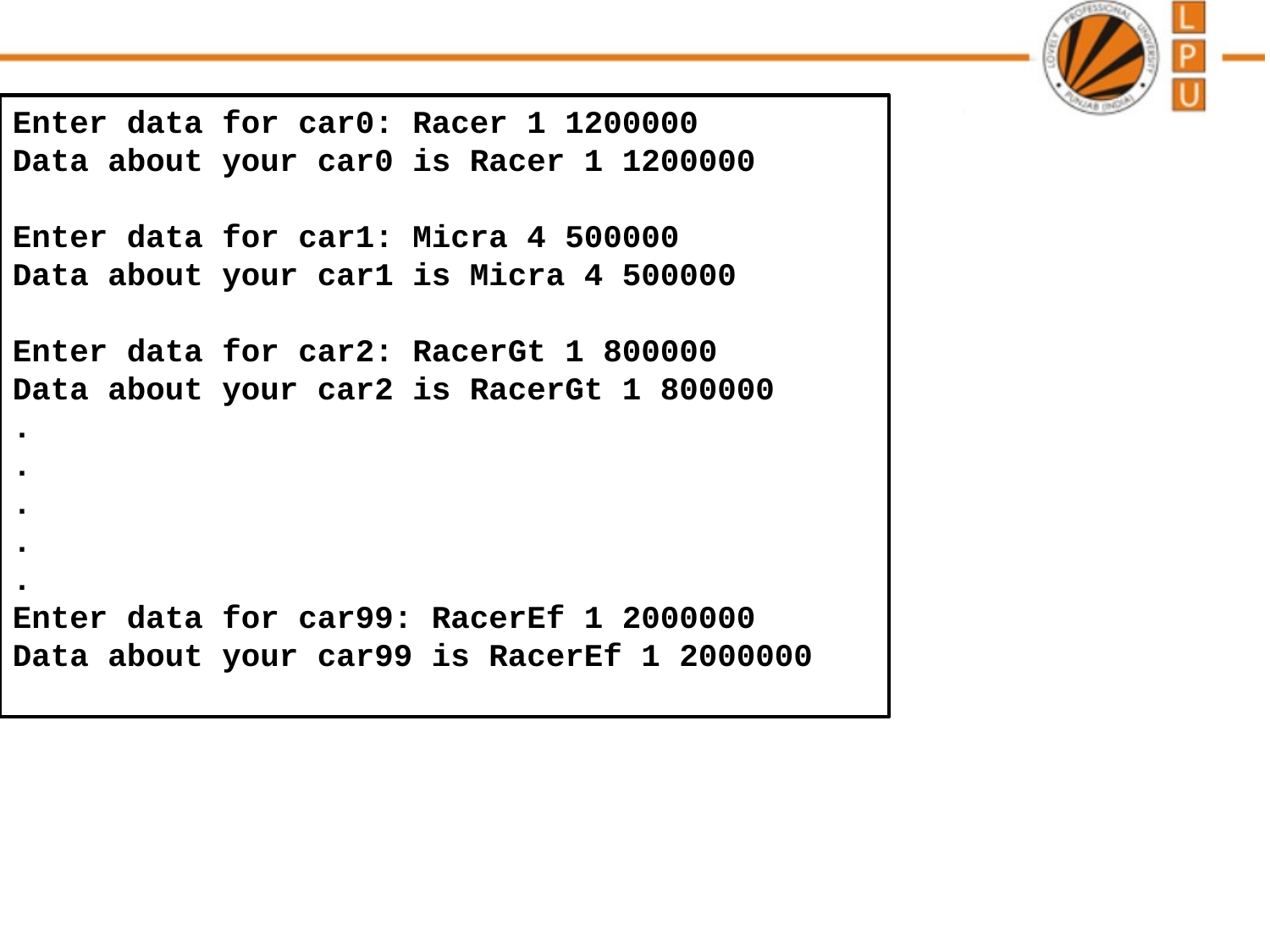

Enter data for car0: Racer 1 1200000
Data about your car0 is Racer 1 1200000

Enter data for car1: Micra 4 500000
Data about your car1 is Micra 4 500000

Enter data for car2: RacerGt 1 800000
Data about your car2 is RacerGt 1 800000
.
.
.
.
.
Enter data for car99: RacerEf 1 2000000
Data about your car99 is RacerEf 1 2000000